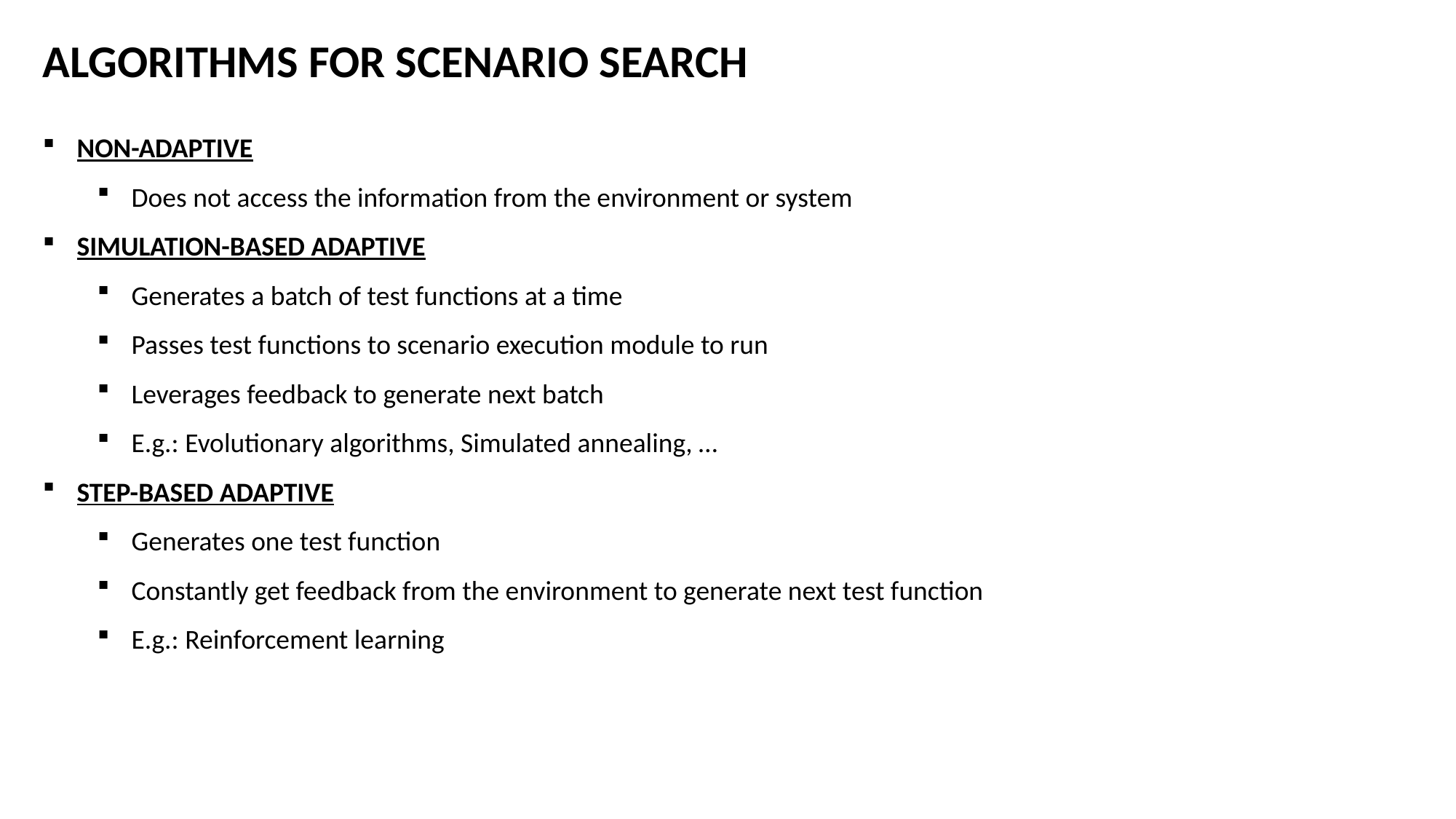

ALGORITHMS FOR SCENARIO SEARCH
NON-ADAPTIVE
Does not access the information from the environment or system
SIMULATION-BASED ADAPTIVE
Generates a batch of test functions at a time
Passes test functions to scenario execution module to run
Leverages feedback to generate next batch
E.g.: Evolutionary algorithms, Simulated annealing, …
STEP-BASED ADAPTIVE
Generates one test function
Constantly get feedback from the environment to generate next test function
E.g.: Reinforcement learning